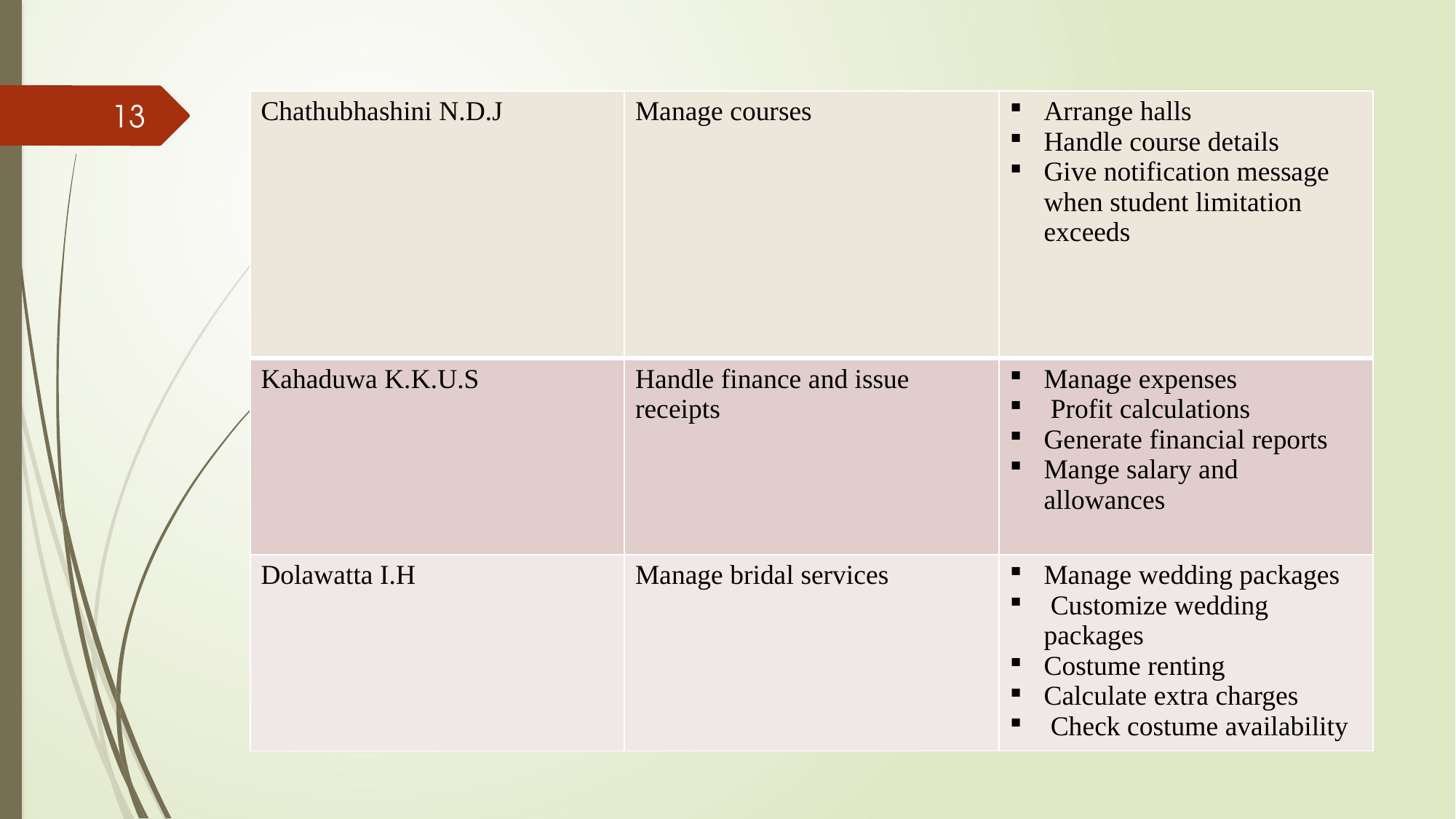

| Chathubhashini N.D.J | Manage courses | Arrange halls Handle course details Give notification message when student limitation exceeds |
| --- | --- | --- |
| Kahaduwa K.K.U.S | Handle finance and issue receipts | Manage expenses Profit calculations Generate financial reports Mange salary and allowances |
| Dolawatta I.H | Manage bridal services | Manage wedding packages Customize wedding packages Costume renting Calculate extra charges Check costume availability |
13